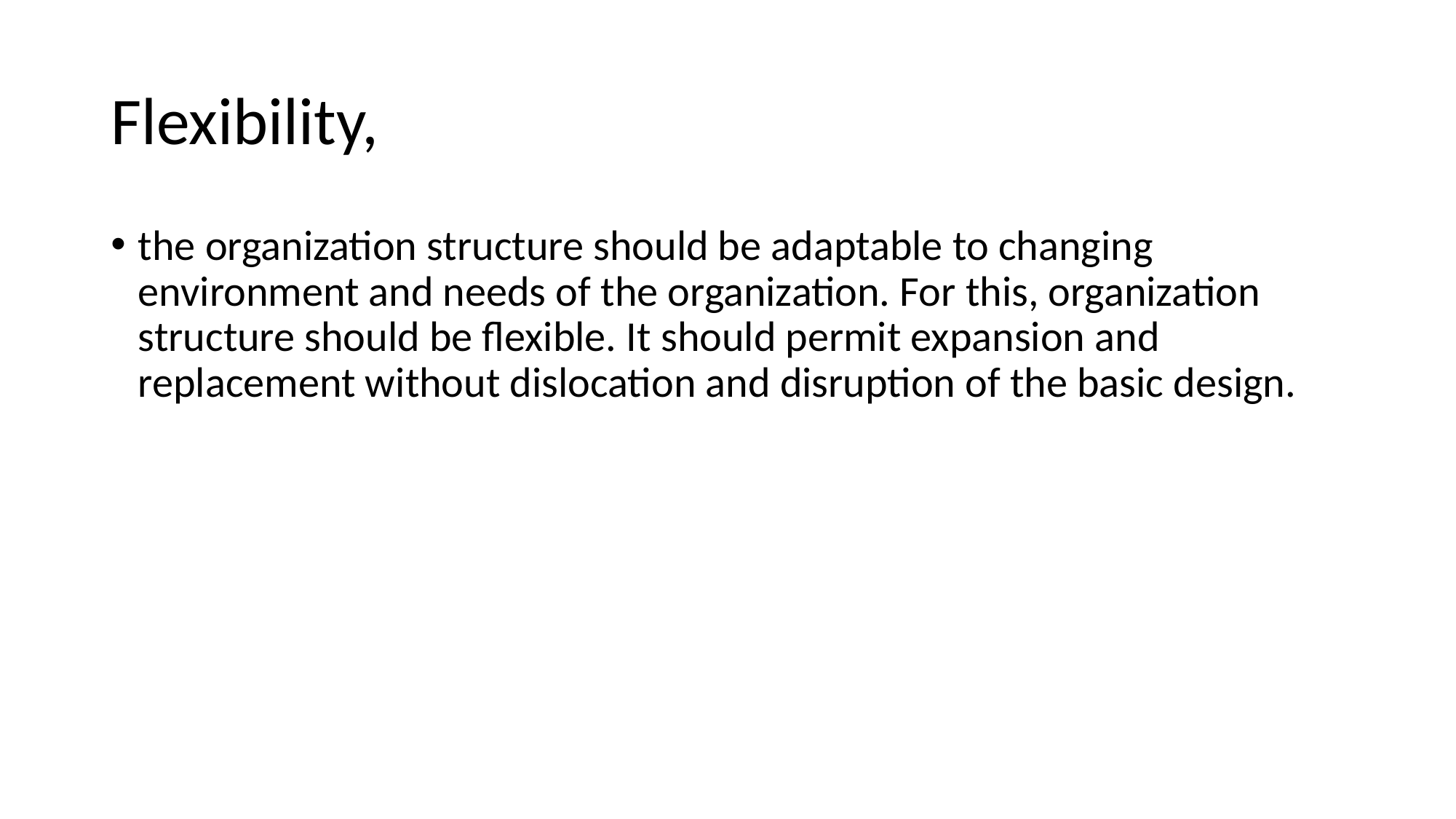

# Flexibility,
the organization structure should be adaptable to changing environment and needs of the organization. For this, organization structure should be flexible. It should permit expansion and replacement without dislocation and disruption of the basic design.